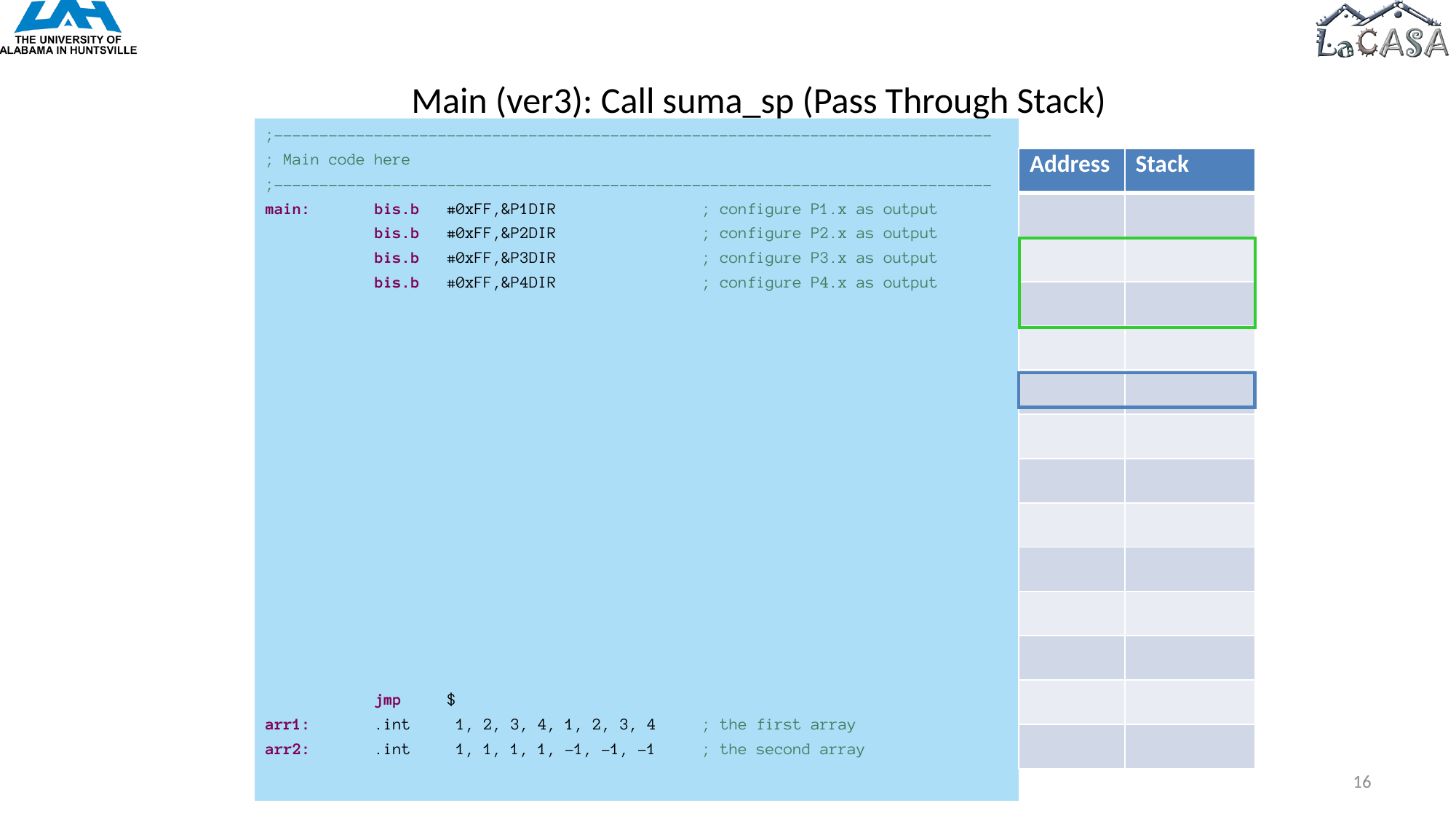

# Main (ver3): Call suma_sp (Pass Through Stack)
;-------------------------------------------------------------------------------
; Main code here
;-------------------------------------------------------------------------------
main:       bis.b   #0xFF,&P1DIR                ; configure P1.x as output
            bis.b   #0xFF,&P2DIR                ; configure P2.x as output
            bis.b   #0xFF,&P3DIR                ; configure P3.x as output
            bis.b   #0xFF,&P4DIR                ; configure P4.x as output

            jmp     $
arr1:       .int     1, 2, 3, 4, 1, 2, 3, 4     ; the first array
arr2:       .int     1, 1, 1, 1, -1, -1, -1     ; the second array

| Address | Stack |
| --- | --- |
|  |  |
|  |  |
|  |  |
|  |  |
|  |  |
|  |  |
|  |  |
|  |  |
|  |  |
|  |  |
|  |  |
|  |  |
|  |  |

CPE 323 Intro2EmbeddedSystems
16